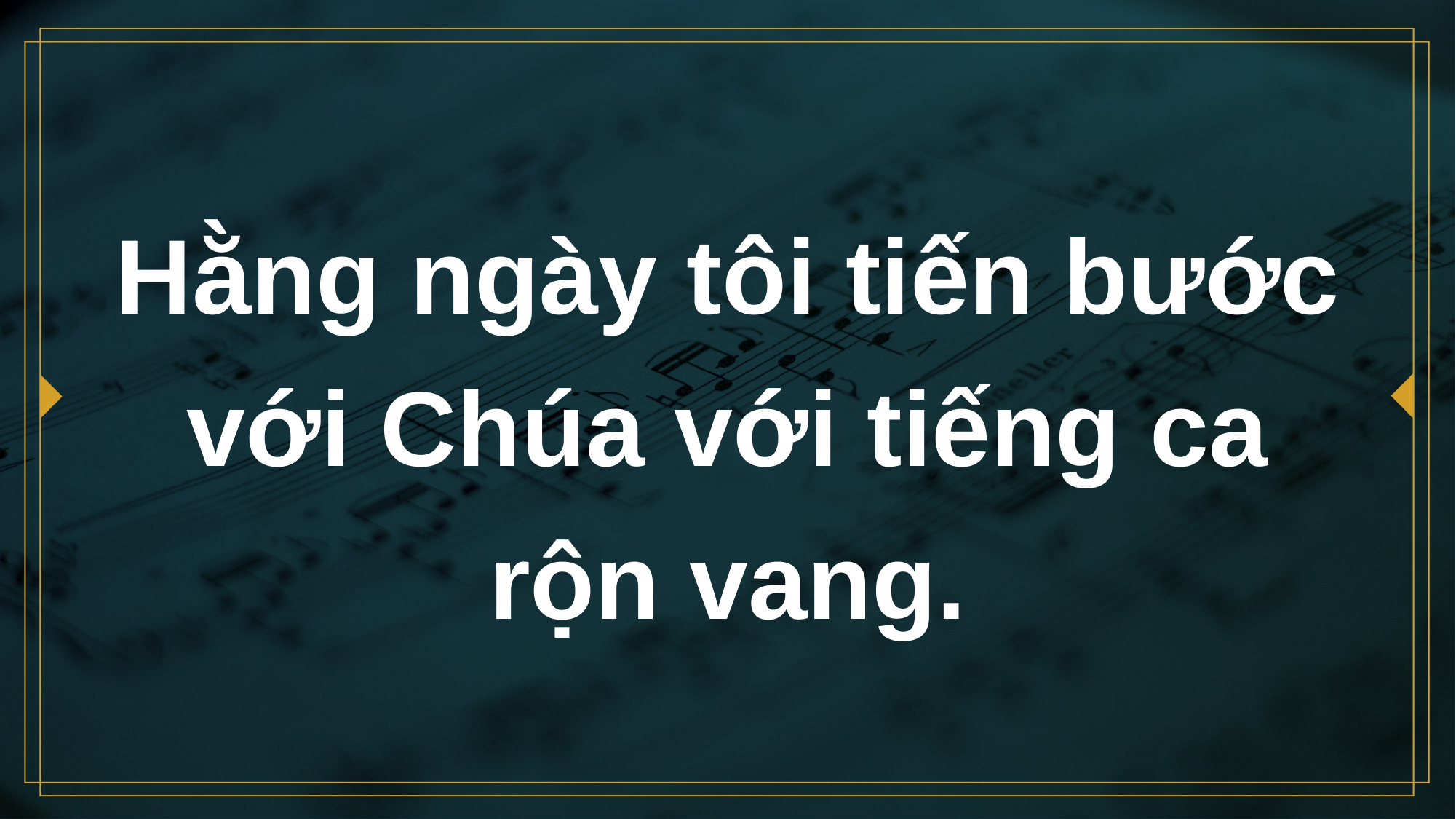

# Hằng ngày tôi tiến bước với Chúa với tiếng ca rộn vang.